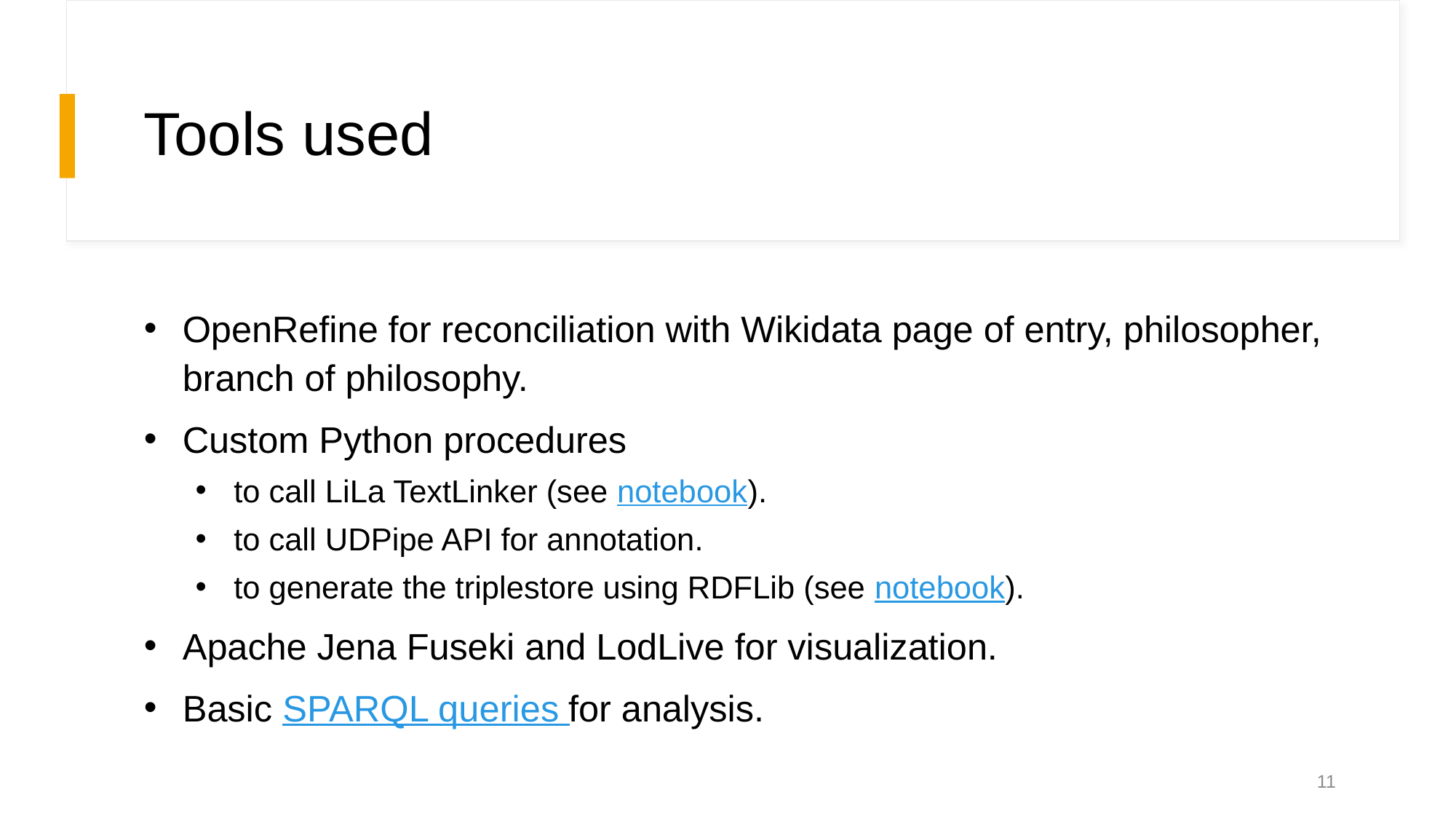

# Tools used
OpenRefine for reconciliation with Wikidata page of entry, philosopher, branch of philosophy.
Custom Python procedures
to call LiLa TextLinker (see notebook).
to call UDPipe API for annotation.
to generate the triplestore using RDFLib (see notebook).
Apache Jena Fuseki and LodLive for visualization.
Basic SPARQL queries for analysis.

11